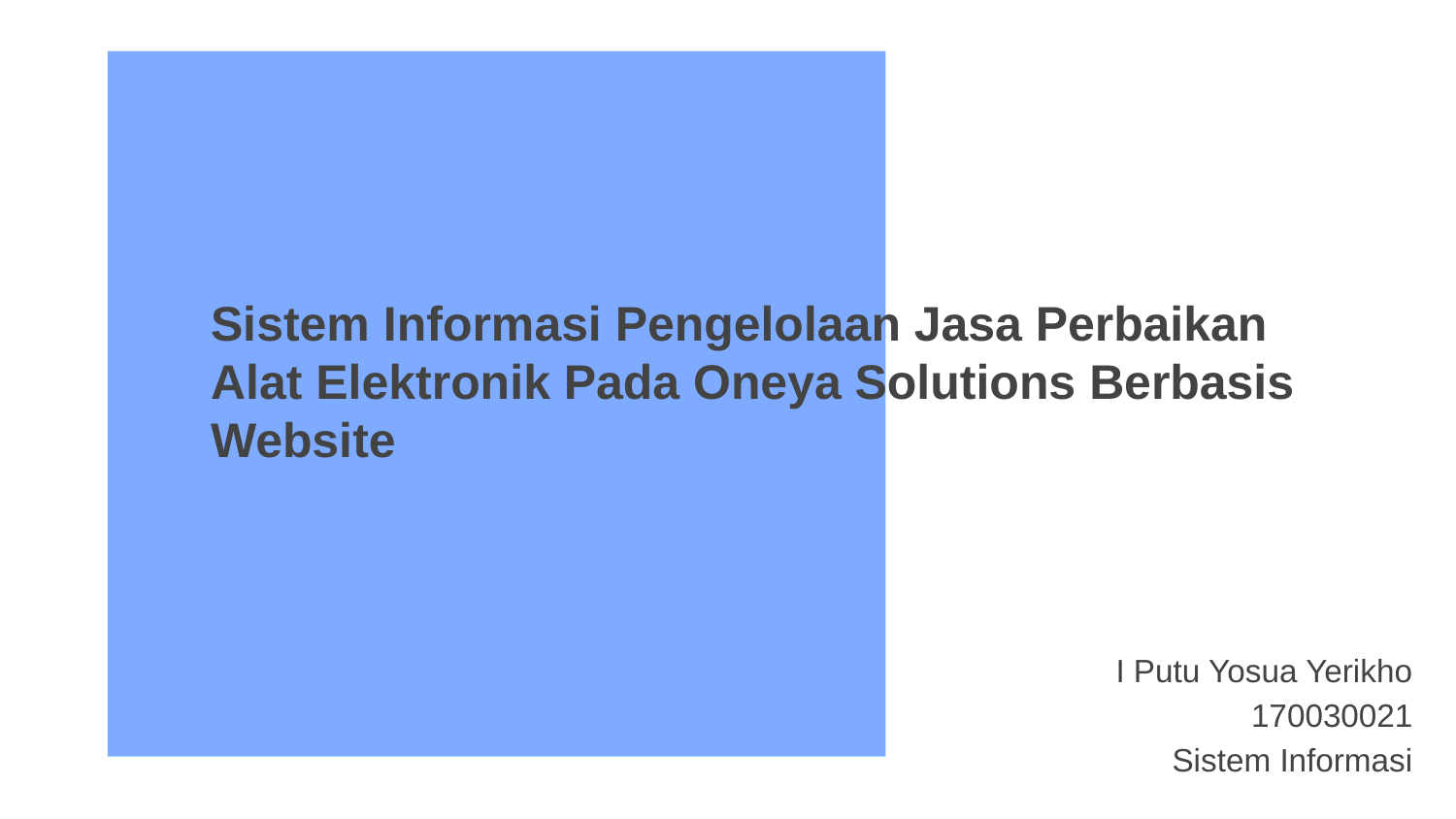

# Sistem Informasi Pengelolaan Jasa Perbaikan Alat Elektronik Pada Oneya Solutions Berbasis Website
I Putu Yosua Yerikho
170030021
Sistem Informasi